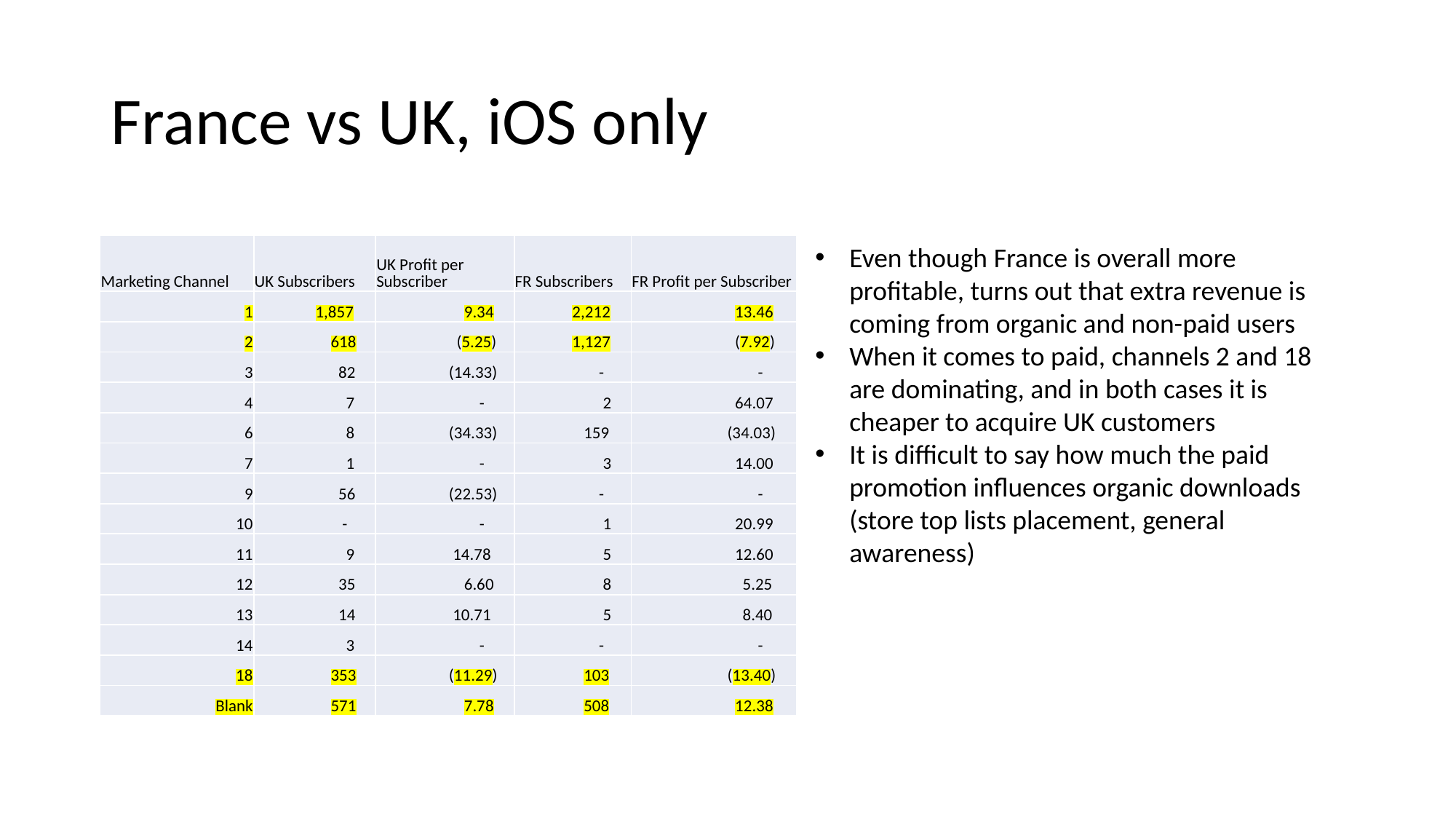

# France vs UK, iOS only
| Marketing Channel | UK Subscribers | UK Profit per Subscriber | FR Subscribers | FR Profit per Subscriber |
| --- | --- | --- | --- | --- |
| 1 | 1,857 | 9.34 | 2,212 | 13.46 |
| 2 | 618 | (5.25) | 1,127 | (7.92) |
| 3 | 82 | (14.33) | - | - |
| 4 | 7 | - | 2 | 64.07 |
| 6 | 8 | (34.33) | 159 | (34.03) |
| 7 | 1 | - | 3 | 14.00 |
| 9 | 56 | (22.53) | - | - |
| 10 | - | - | 1 | 20.99 |
| 11 | 9 | 14.78 | 5 | 12.60 |
| 12 | 35 | 6.60 | 8 | 5.25 |
| 13 | 14 | 10.71 | 5 | 8.40 |
| 14 | 3 | - | - | - |
| 18 | 353 | (11.29) | 103 | (13.40) |
| Blank | 571 | 7.78 | 508 | 12.38 |
Even though France is overall more profitable, turns out that extra revenue is coming from organic and non-paid users
When it comes to paid, channels 2 and 18 are dominating, and in both cases it is cheaper to acquire UK customers
It is difficult to say how much the paid promotion influences organic downloads (store top lists placement, general awareness)